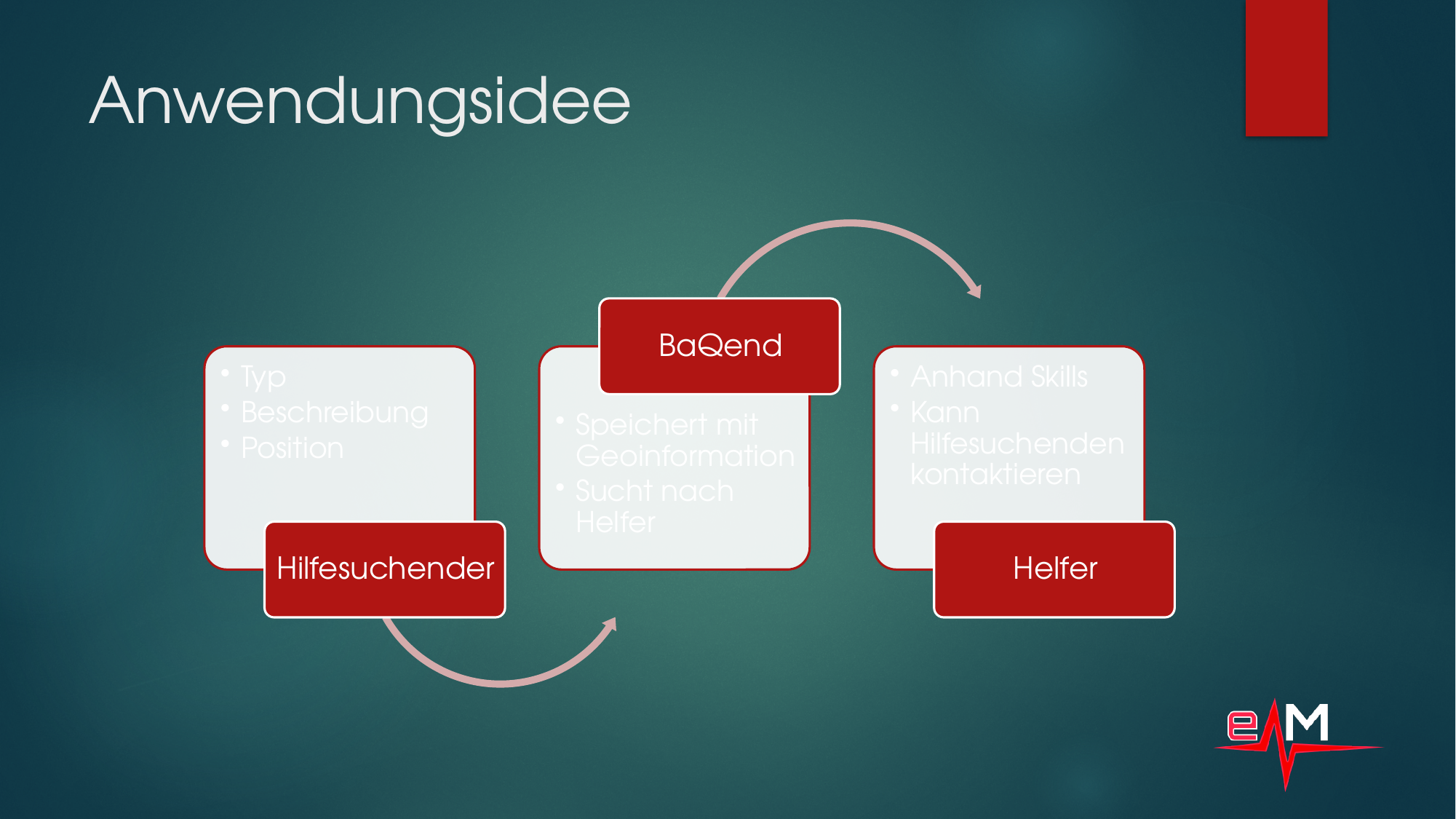

# Anwendungsidee
Typ
Beschreibung
Position
Hilfesuchender
Speichert mit Geoinformation
Sucht nach Helfer
BaQend
Anhand Skills
Kann Hilfesuchenden kontaktieren
Helfer